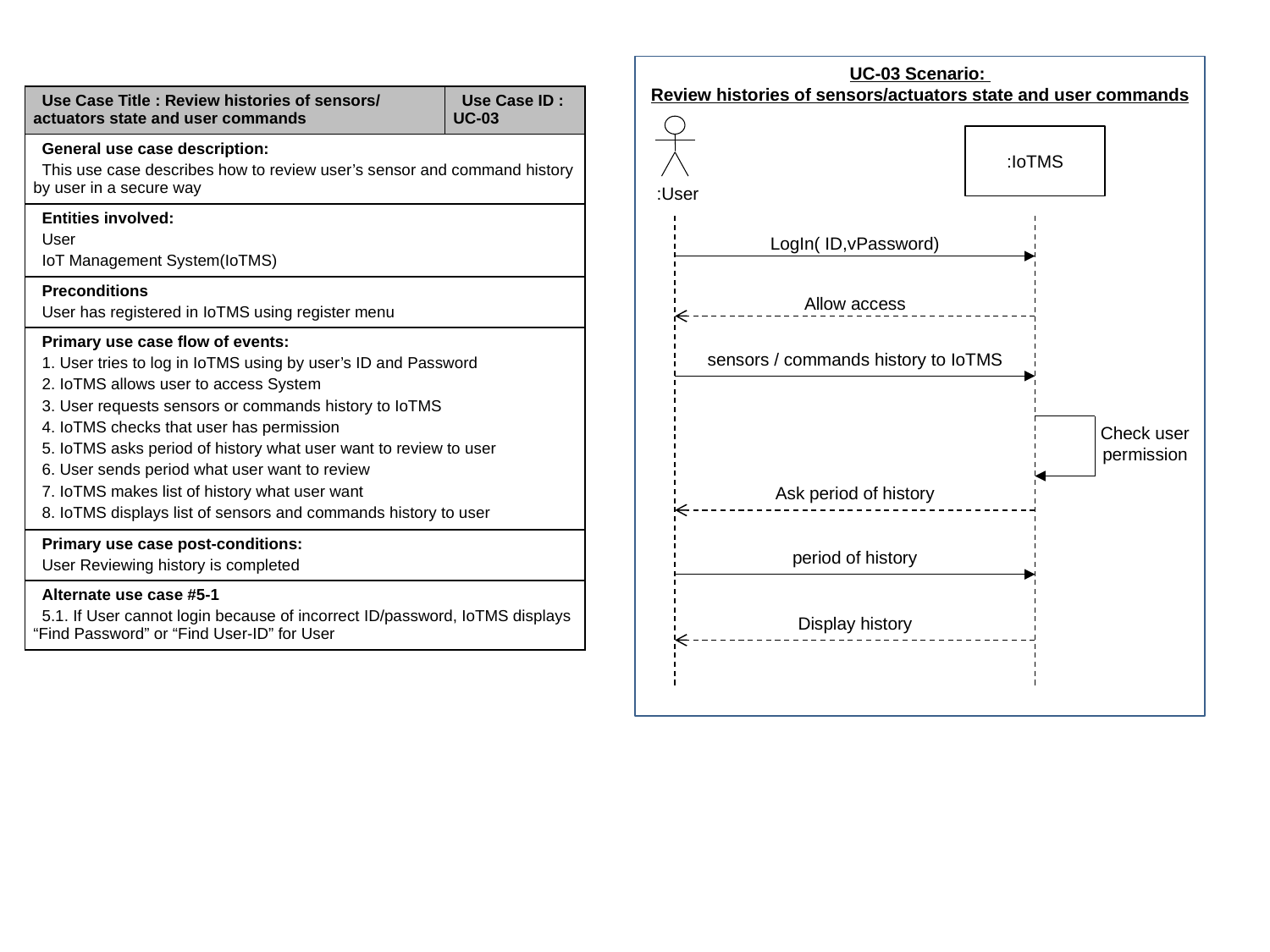

UC-03 Scenario:
Review histories of sensors/actuators state and user commands
| Use Case Title : Review histories of sensors/actuators state and user commands | Use Case ID : UC-03 |
| --- | --- |
| General use case description: This use case describes how to review user’s sensor and command history by user in a secure way |  |
| Entities involved: User IoT Management System(IoTMS) |  |
| Preconditions User has registered in IoTMS using register menu |  |
| Primary use case flow of events: 1. User tries to log in IoTMS using by user’s ID and Password 2. IoTMS allows user to access System 3. User requests sensors or commands history to IoTMS 4. IoTMS checks that user has permission 5. IoTMS asks period of history what user want to review to user 6. User sends period what user want to review 7. IoTMS makes list of history what user want 8. IoTMS displays list of sensors and commands history to user |  |
| Primary use case post-conditions: User Reviewing history is completed |  |
| Alternate use case #5-1 5.1. If User cannot login because of incorrect ID/password, IoTMS displays “Find Password” or “Find User-ID” for User |  |

:IoTMS
:User
LogIn( ID,vPassword)
Allow access
sensors / commands history to IoTMS
Check user permission
Ask period of history
period of history
Display history